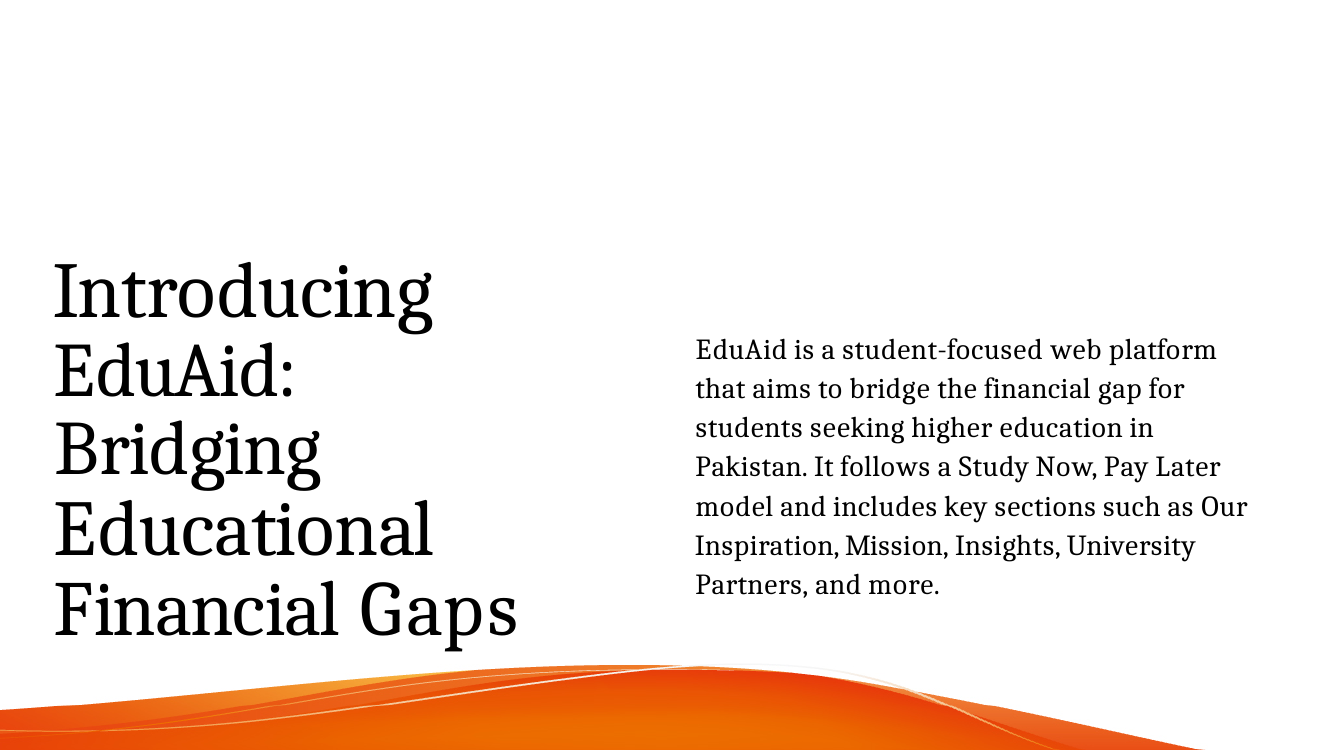

Introducing EduAid: Bridging Educational Financial Gaps
EduAid is a student-focused web platform that aims to bridge the financial gap for students seeking higher education in Pakistan. It follows a Study Now, Pay Later model and includes key sections such as Our Inspiration, Mission, Insights, University Partners, and more.